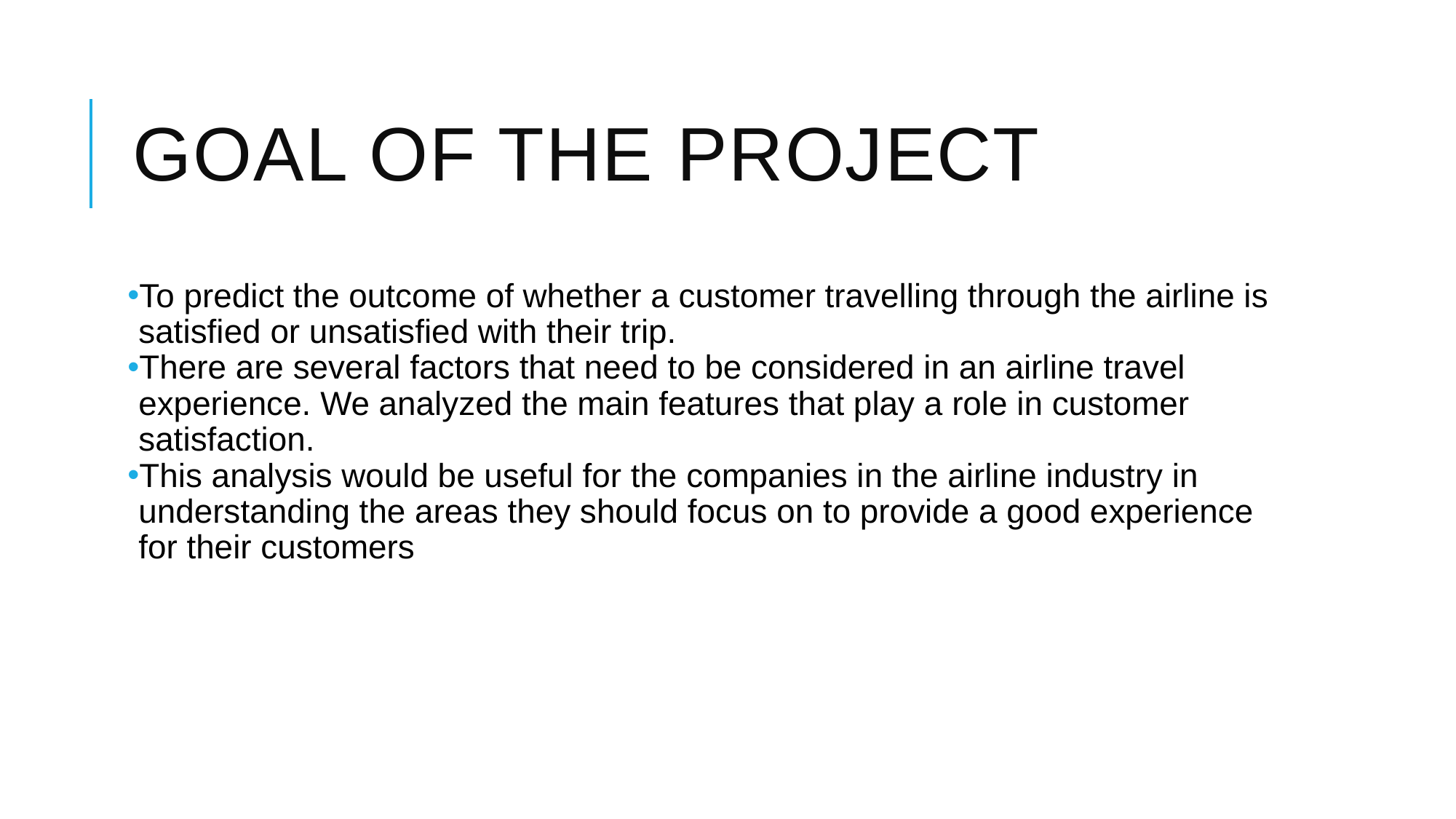

# Goal of the project
To predict the outcome of whether a customer travelling through the airline is satisfied or unsatisfied with their trip.
There are several factors that need to be considered in an airline travel experience. We analyzed the main features that play a role in customer satisfaction.
This analysis would be useful for the companies in the airline industry in understanding the areas they should focus on to provide a good experience for their customers